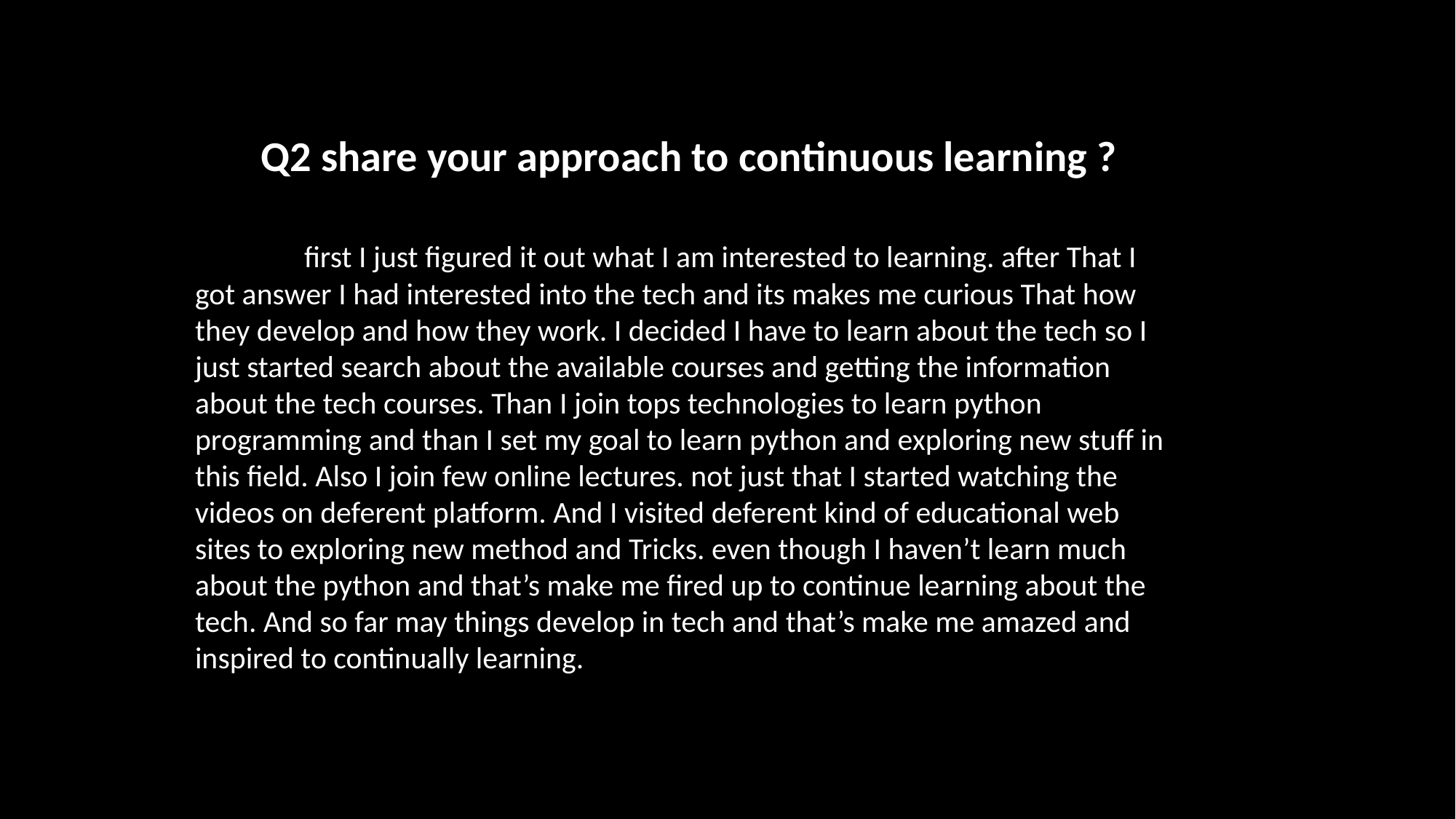

Q2 share your approach to continuous learning ?

	first I just figured it out what I am interested to learning. after That I got answer I had interested into the tech and its makes me curious That how they develop and how they work. I decided I have to learn about the tech so I just started search about the available courses and getting the information about the tech courses. Than I join tops technologies to learn python programming and than I set my goal to learn python and exploring new stuff in this field. Also I join few online lectures. not just that I started watching the videos on deferent platform. And I visited deferent kind of educational web sites to exploring new method and Tricks. even though I haven’t learn much about the python and that’s make me fired up to continue learning about the tech. And so far may things develop in tech and that’s make me amazed and inspired to continually learning.